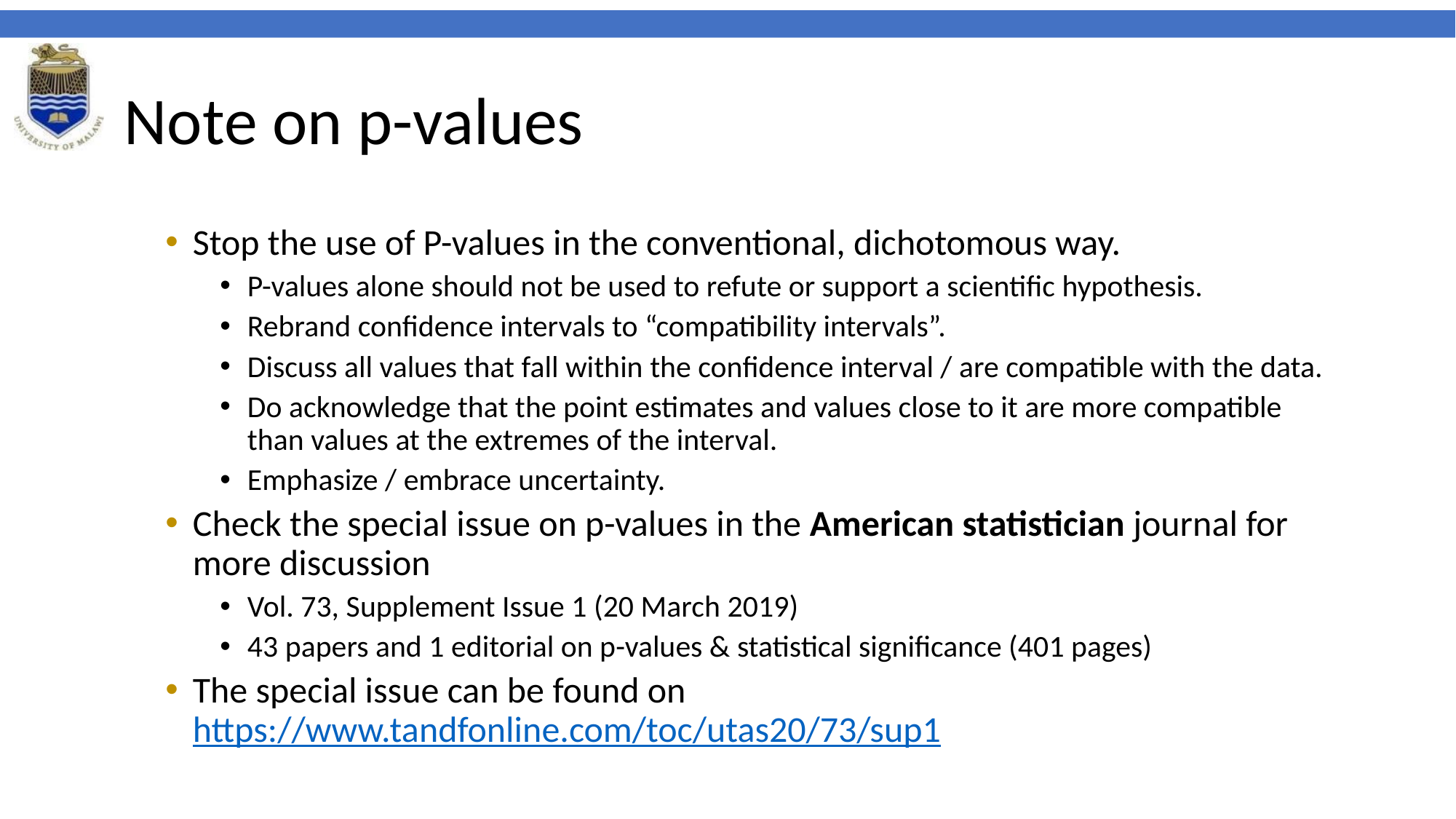

# Note on p-values
Stop the use of P-values in the conventional, dichotomous way.
P-values alone should not be used to refute or support a scientific hypothesis.
Rebrand confidence intervals to “compatibility intervals”.
Discuss all values that fall within the confidence interval / are compatible with the data.
Do acknowledge that the point estimates and values close to it are more compatible than values at the extremes of the interval.
Emphasize / embrace uncertainty.
Check the special issue on p-values in the American statistician journal for more discussion
Vol. 73, Supplement Issue 1 (20 March 2019)
43 papers and 1 editorial on p-values & statistical significance (401 pages)
The special issue can be found on https://www.tandfonline.com/toc/utas20/73/sup1